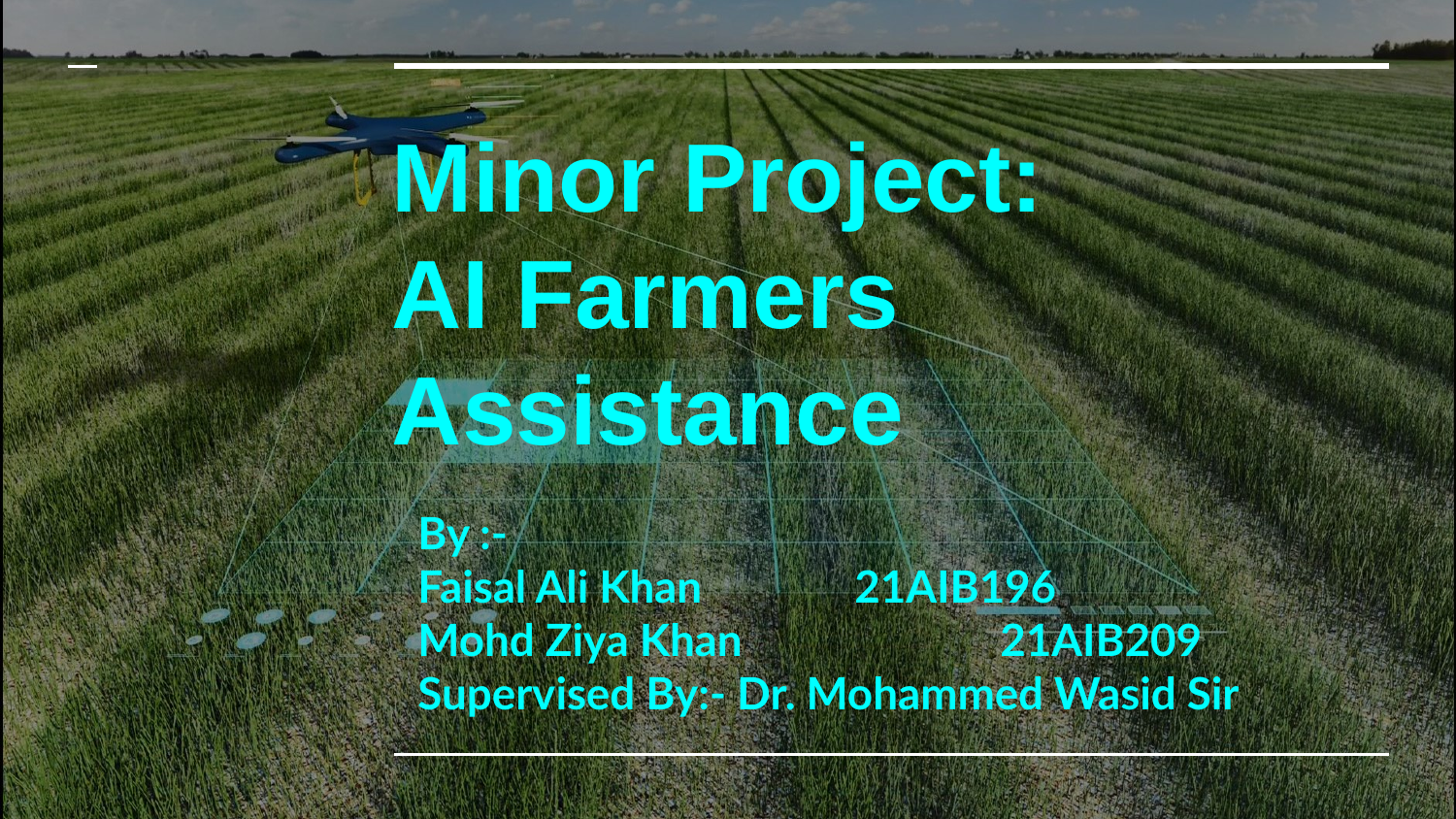

# Minor Project:
AI Farmers Assistance
By :-
Faisal Ali Khan		21AIB196
Mohd Ziya Khan		21AIB209
Supervised By:- Dr. Mohammed Wasid Sir